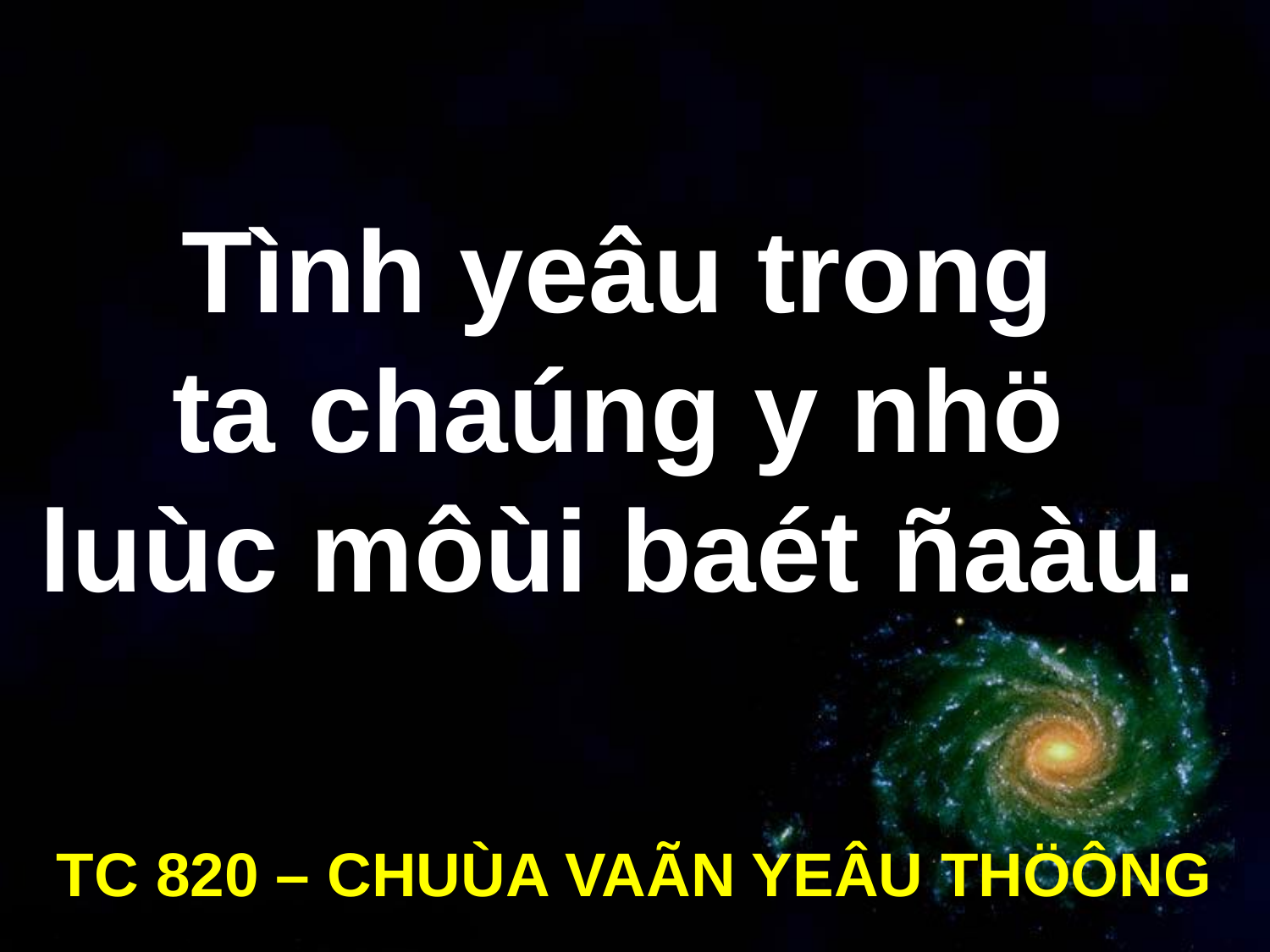

Tình yeâu trong
ta chaúng y nhö
luùc môùi baét ñaàu.
TC 820 – CHUÙA VAÃN YEÂU THÖÔNG